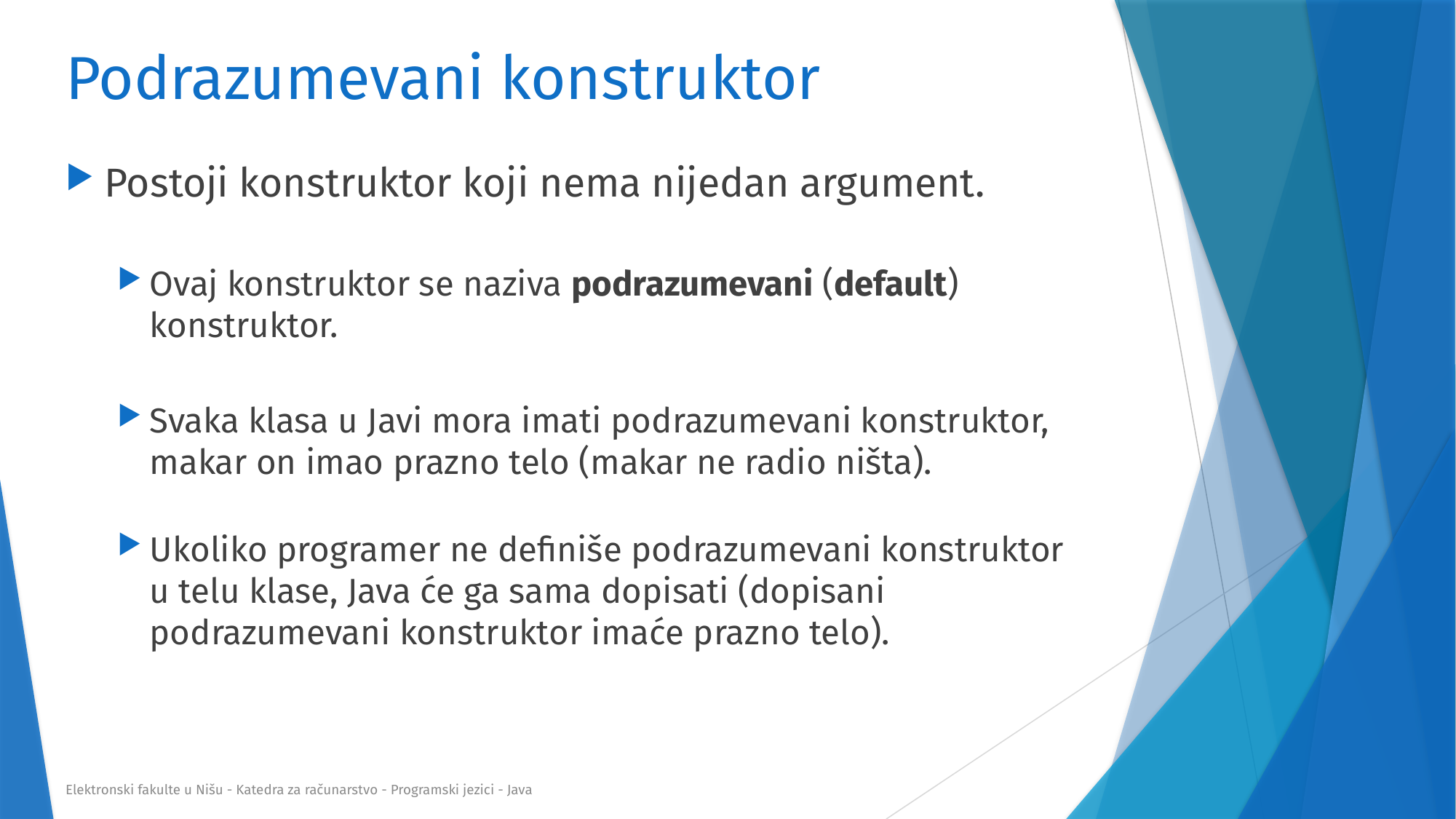

# Podrazumevani konstruktor
Postoji konstruktor koji nema nijedan argument.

Ovaj konstruktor se naziva podrazumevani (default) konstruktor.

Svaka klasa u Javi mora imati podrazumevani konstruktor, makar on imao prazno telo (makar ne radio ništa).

Ukoliko programer ne definiše podrazumevani konstruktor u telu klase, Java će ga sama dopisati (dopisani podrazumevani konstruktor imaće prazno telo).
Elektronski fakulte u Nišu - Katedra za računarstvo - Programski jezici - Java